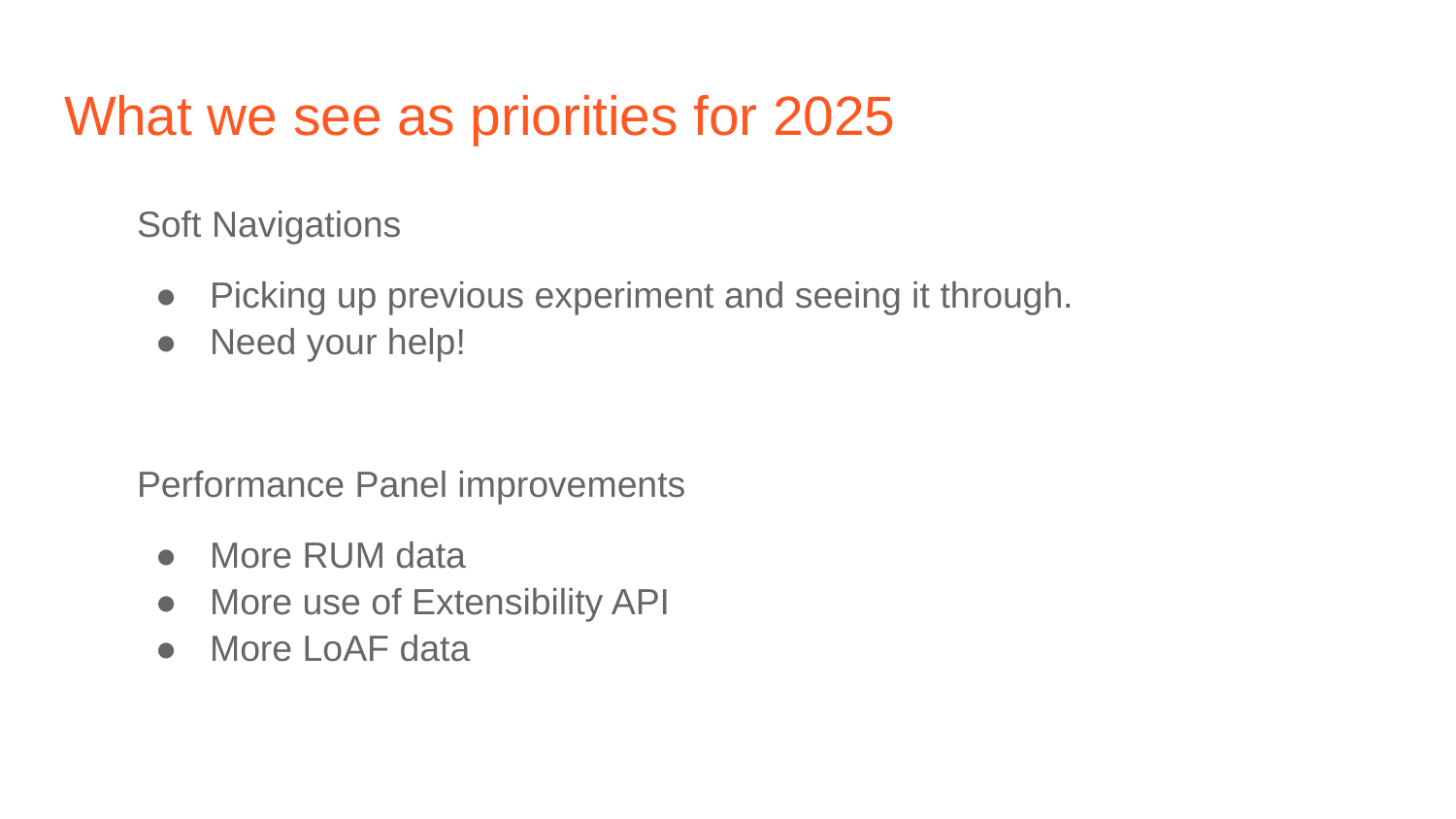

# What we see as priorities for 2025
Soft Navigations
Picking up previous experiment and seeing it through.
Need your help!

Performance Panel improvements
More RUM data
More use of Extensibility API
More LoAF data